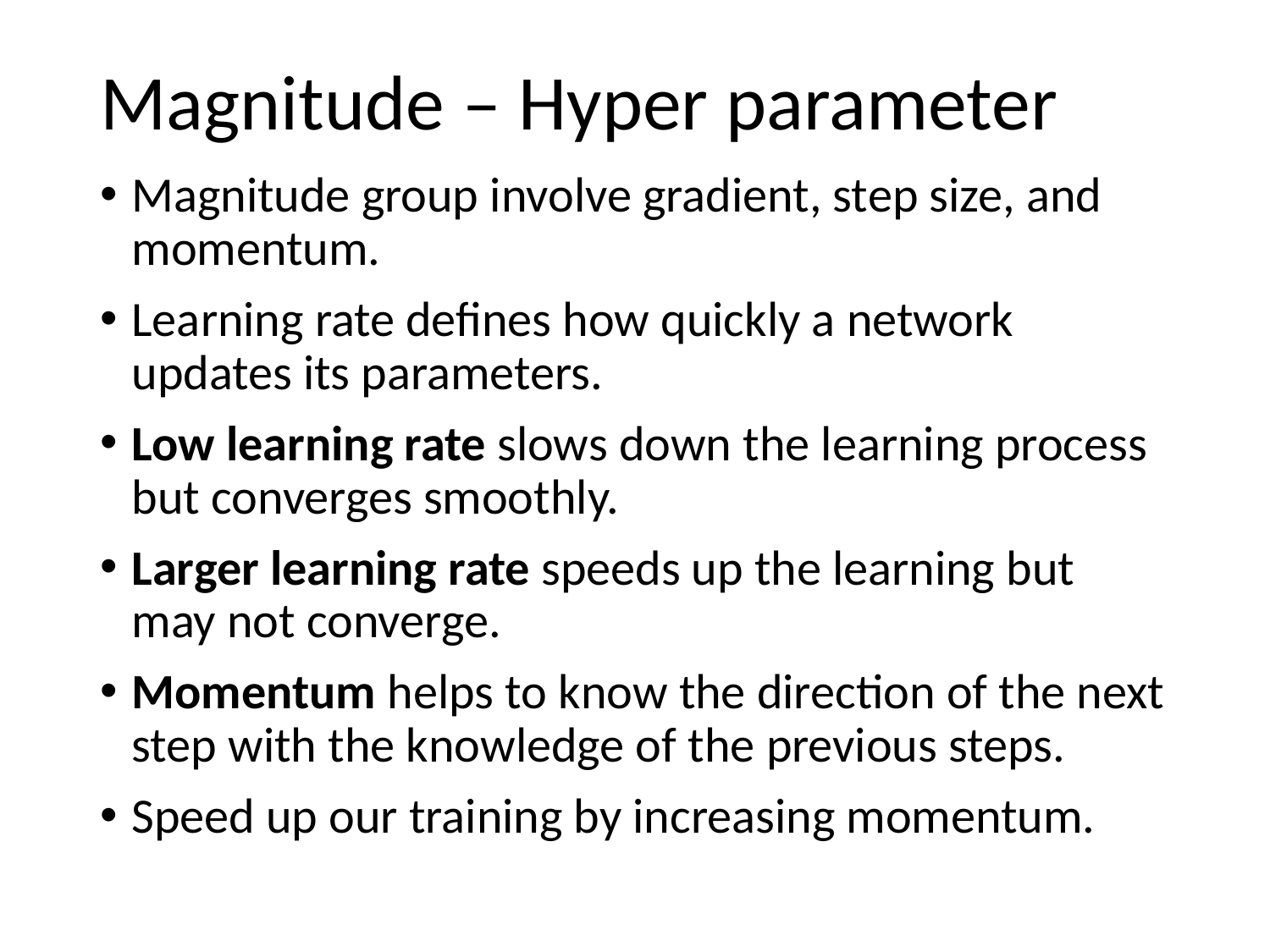

# Magnitude – Hyper parameter
Magnitude group involve gradient, step size, and momentum.
Learning rate defines how quickly a network updates its parameters.
Low learning rate slows down the learning process but converges smoothly.
Larger learning rate speeds up the learning but may not converge.
Momentum helps to know the direction of the next step with the knowledge of the previous steps.
Speed up our training by increasing momentum.